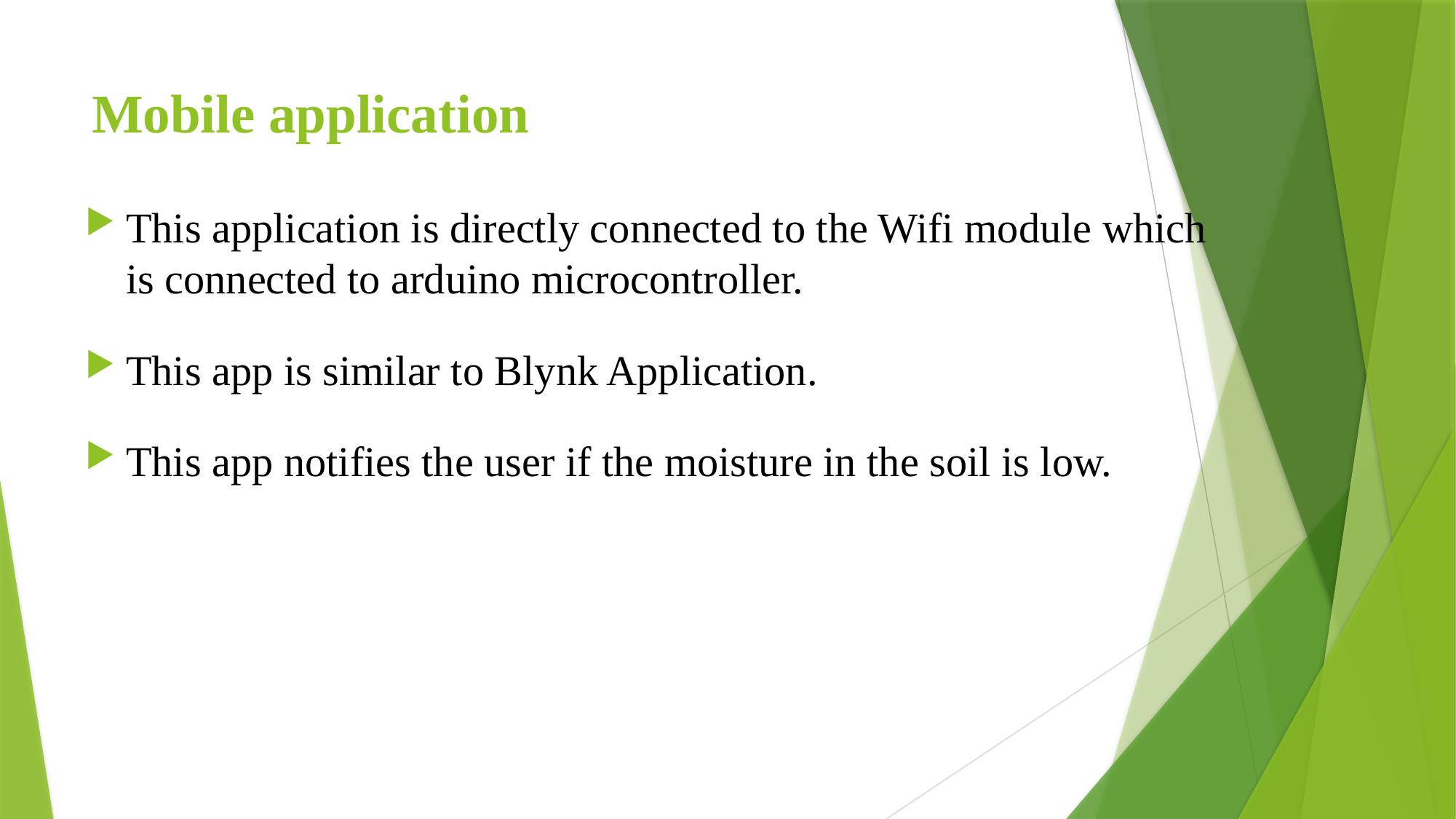

# Mobile application
This application is directly connected to the Wifi module which is connected to arduino microcontroller.
This app is similar to Blynk Application.
This app notifies the user if the moisture in the soil is low.